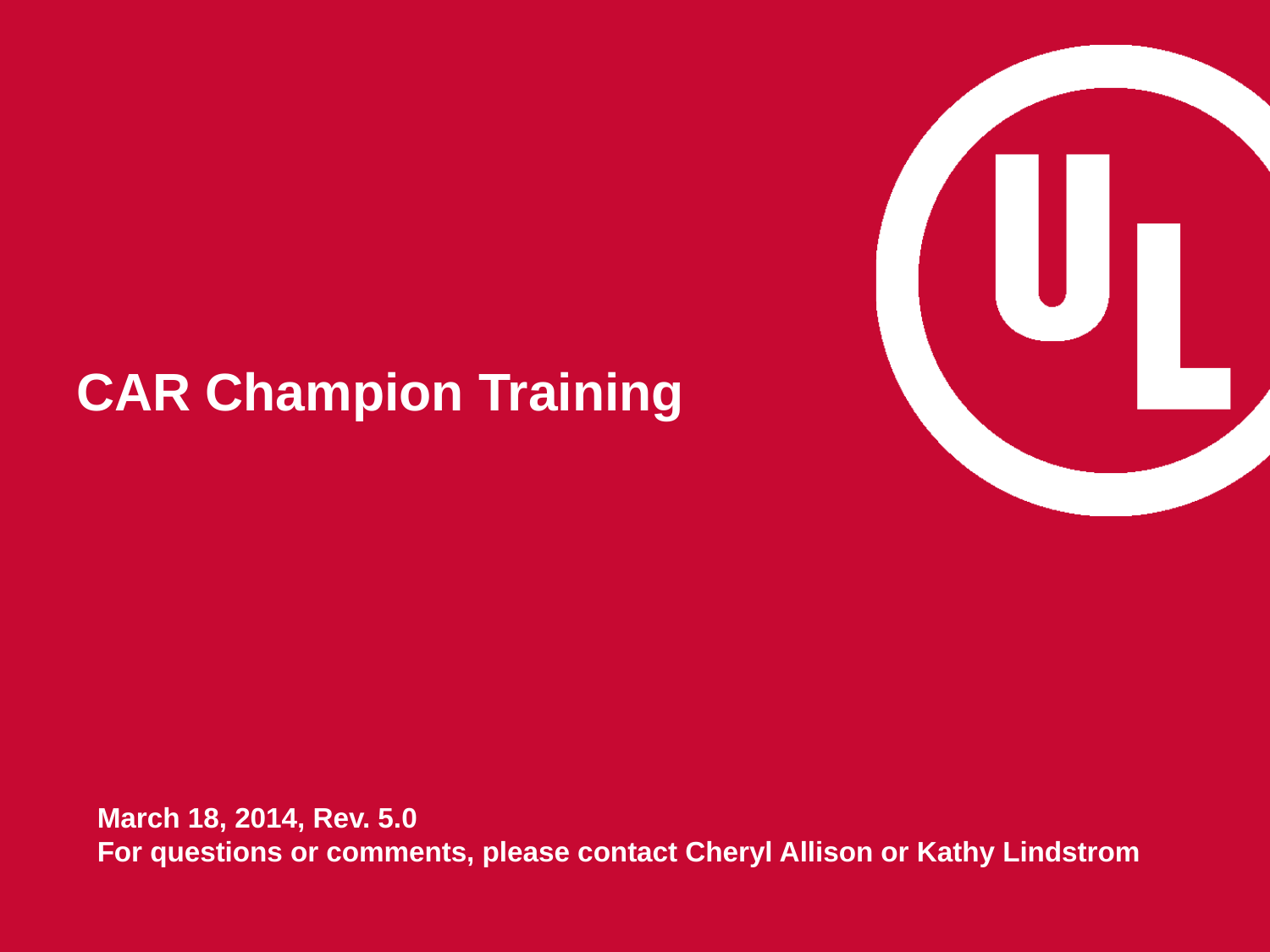

# CAR Champion Training
March 18, 2014, Rev. 5.0
For questions or comments, please contact Cheryl Allison or Kathy Lindstrom